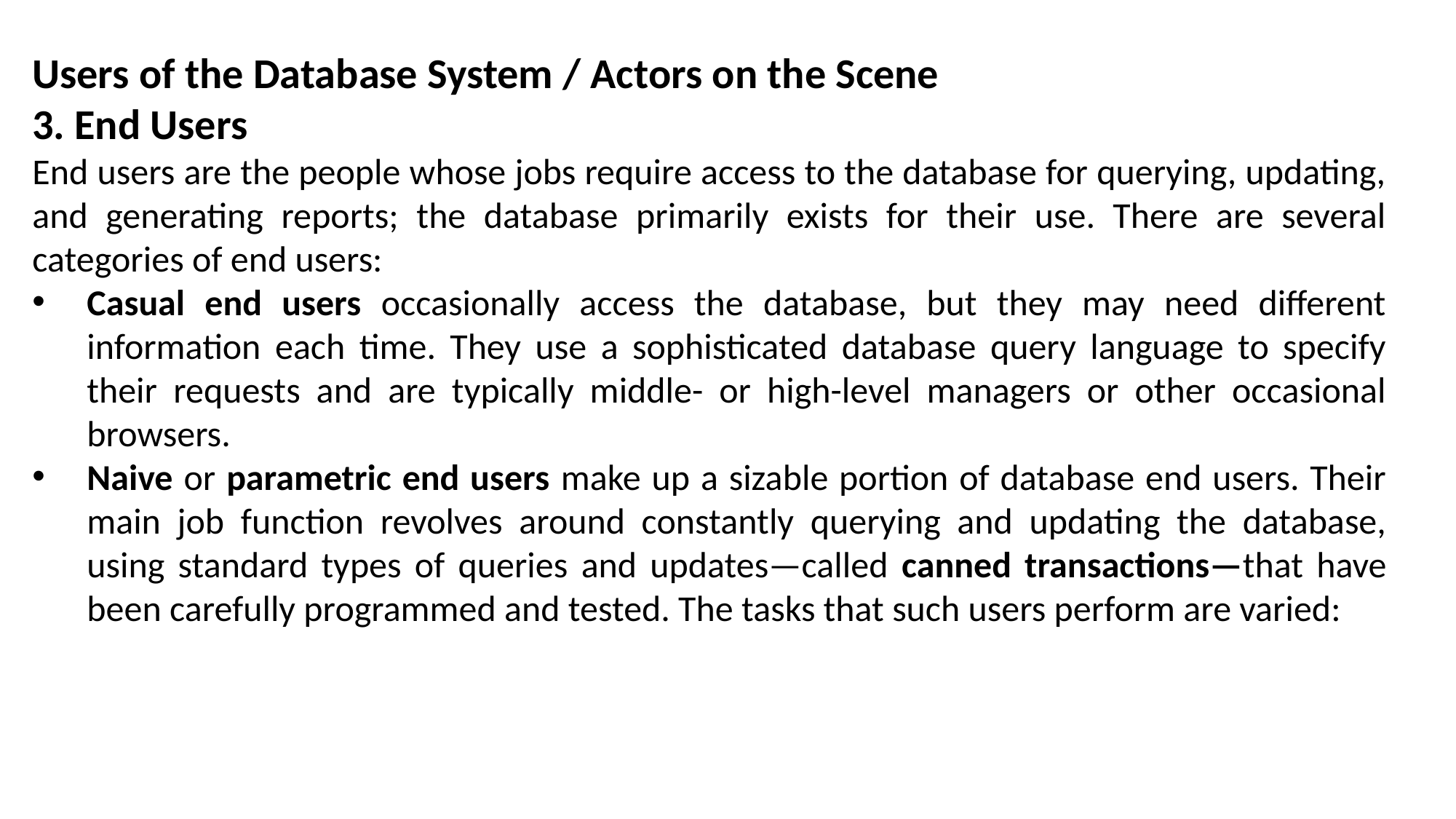

Users of the Database System / Actors on the Scene
3. End Users
End users are the people whose jobs require access to the database for querying, updating, and generating reports; the database primarily exists for their use. There are several categories of end users:
Casual end users occasionally access the database, but they may need different information each time. They use a sophisticated database query language to specify their requests and are typically middle- or high-level managers or other occasional browsers.
Naive or parametric end users make up a sizable portion of database end users. Their main job function revolves around constantly querying and updating the database, using standard types of queries and updates—called canned transactions—that have been carefully programmed and tested. The tasks that such users perform are varied: